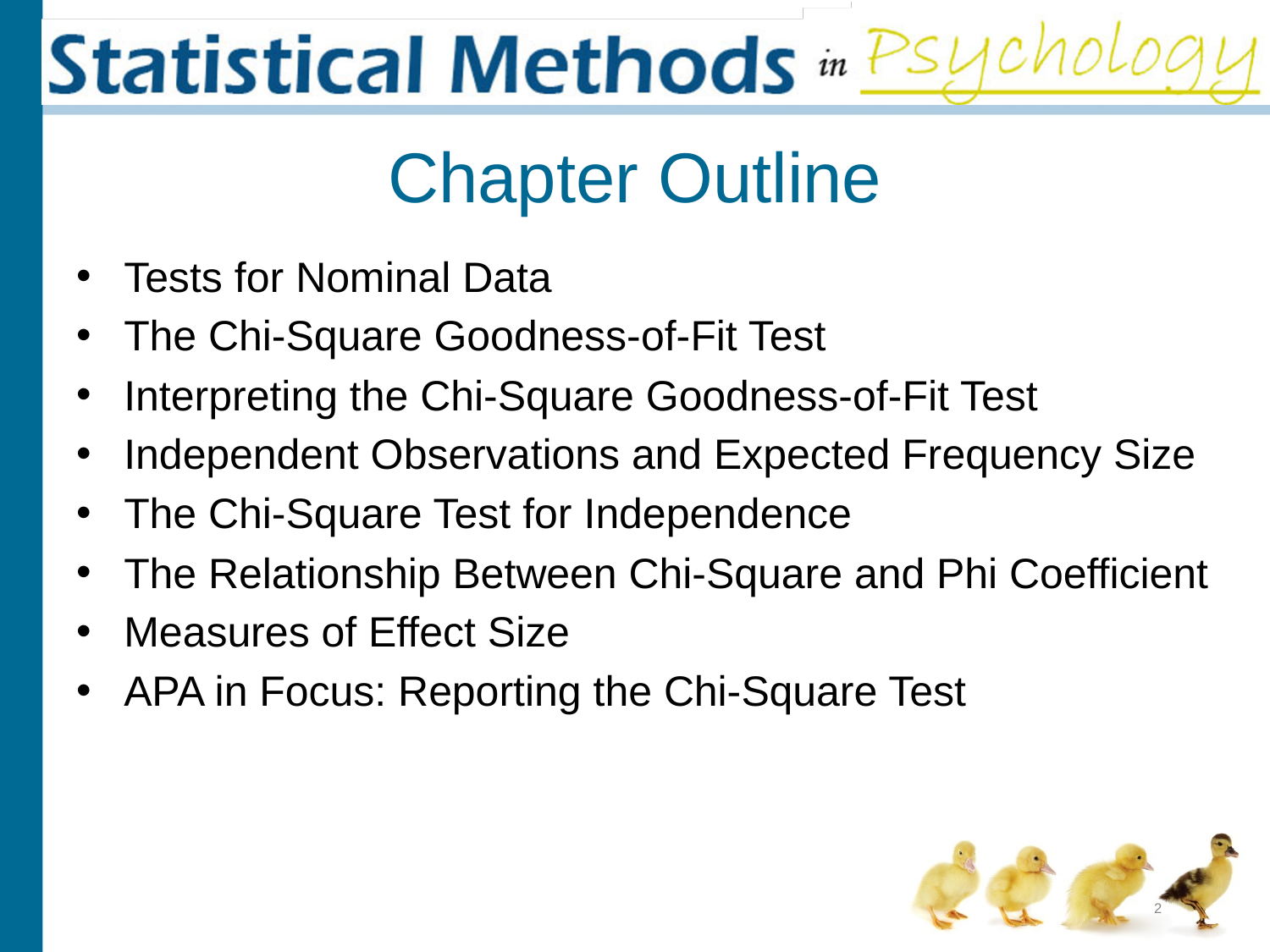

# Chapter Outline
Tests for Nominal Data
The Chi-Square Goodness-of-Fit Test
Interpreting the Chi-Square Goodness-of-Fit Test
Independent Observations and Expected Frequency Size
The Chi-Square Test for Independence
The Relationship Between Chi-Square and Phi Coefficient
Measures of Effect Size
APA in Focus: Reporting the Chi-Square Test
2